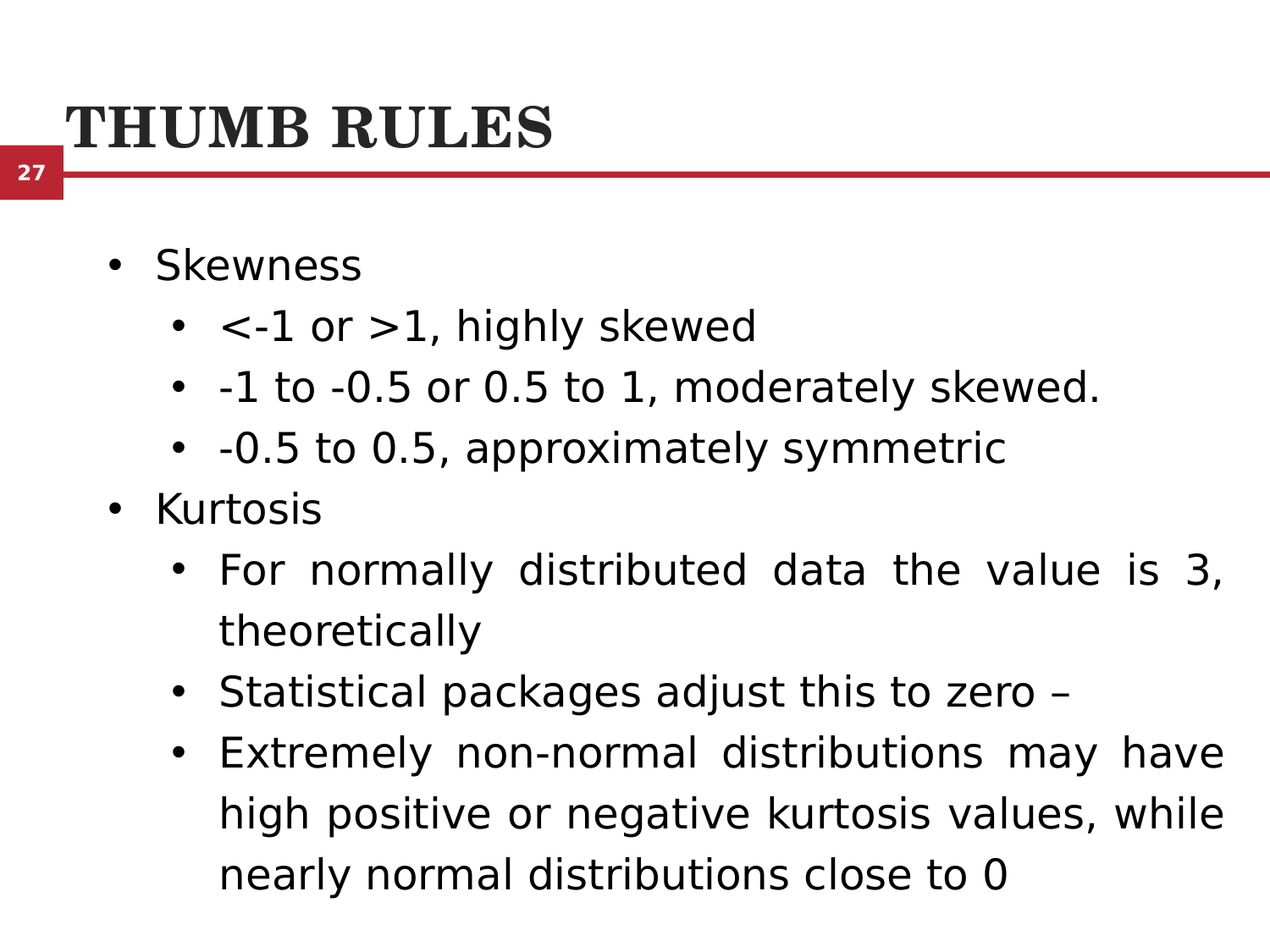

# Thumb Rules
Skewness
<-1 or >1, highly skewed
-1 to -0.5 or 0.5 to 1, moderately skewed.
-0.5 to 0.5, approximately symmetric
Kurtosis
For normally distributed data the value is 3, theoretically
Statistical packages adjust this to zero –
Extremely non-normal distributions may have high positive or negative kurtosis values, while nearly normal distributions close to 0